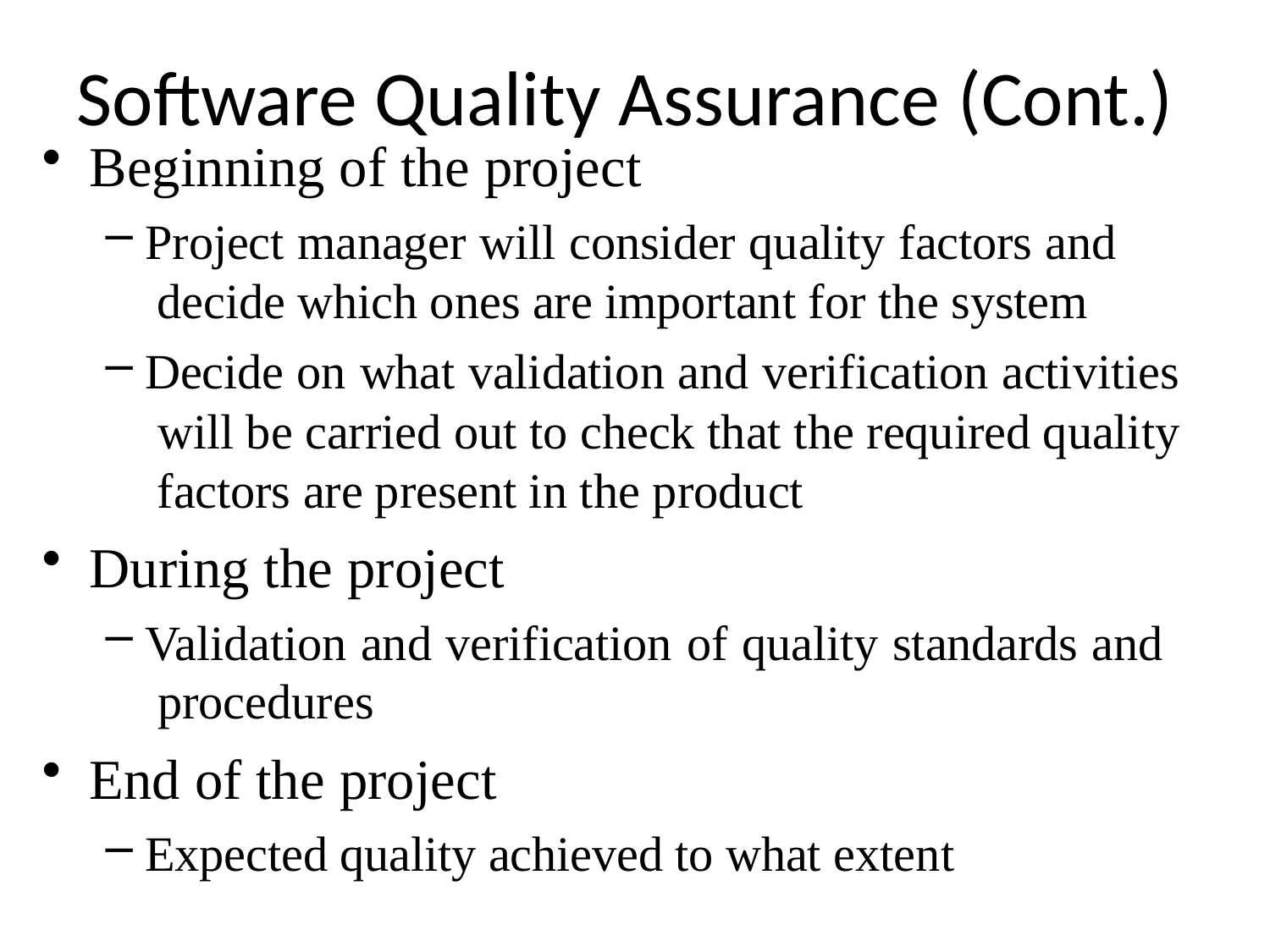

# Software Quality Assurance (Cont.)
Beginning of the project
Project manager will consider quality factors and  decide which ones are important for the system
Decide on what validation and verification activities  will be carried out to check that the required quality  factors are present in the product
During the project
Validation and verification of quality standards and  procedures
End of the project
Expected quality achieved to what extent